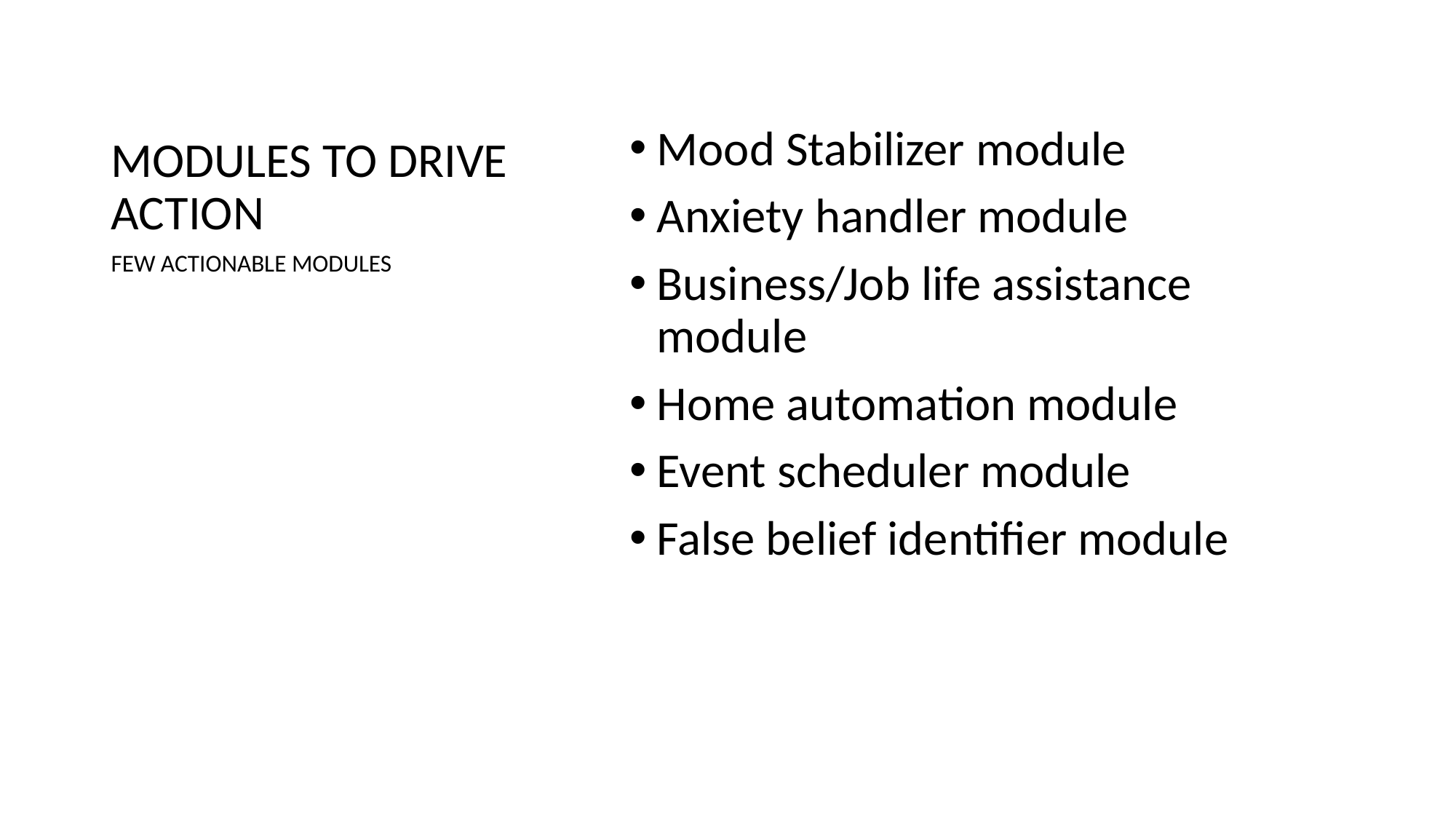

# MODULES TO DRIVE ACTION
Mood Stabilizer module
Anxiety handler module
Business/Job life assistance module
Home automation module
Event scheduler module
False belief identifier module
FEW ACTIONABLE MODULES